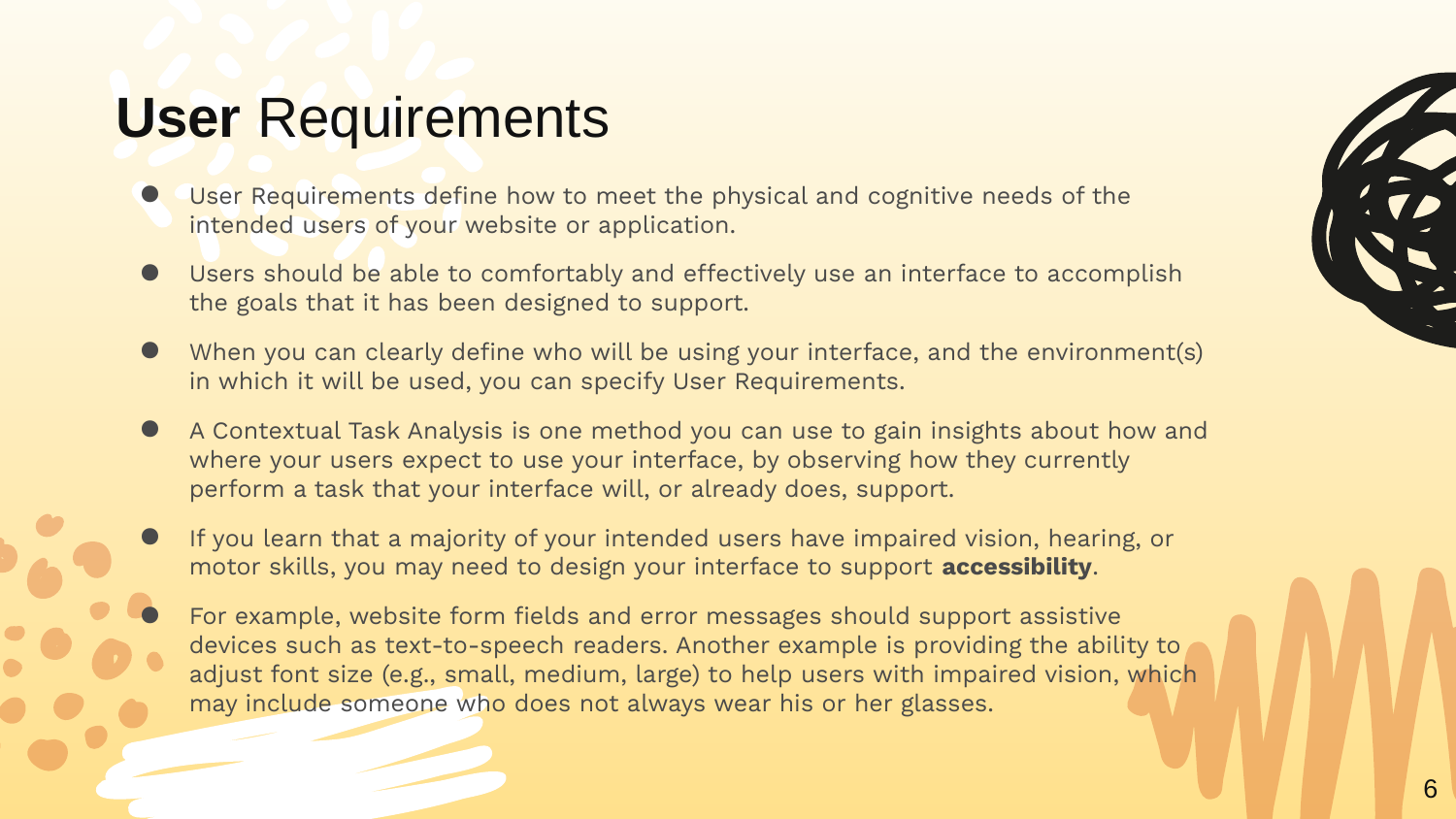

# User Requirements
User Requirements define how to meet the physical and cognitive needs of the intended users of your website or application.
Users should be able to comfortably and effectively use an interface to accomplish the goals that it has been designed to support.
When you can clearly define who will be using your interface, and the environment(s) in which it will be used, you can specify User Requirements.
A Contextual Task Analysis is one method you can use to gain insights about how and where your users expect to use your interface, by observing how they currently perform a task that your interface will, or already does, support.
If you learn that a majority of your intended users have impaired vision, hearing, or motor skills, you may need to design your interface to support accessibility.
For example, website form fields and error messages should support assistive devices such as text-to-speech readers. Another example is providing the ability to adjust font size (e.g., small, medium, large) to help users with impaired vision, which may include someone who does not always wear his or her glasses.
6